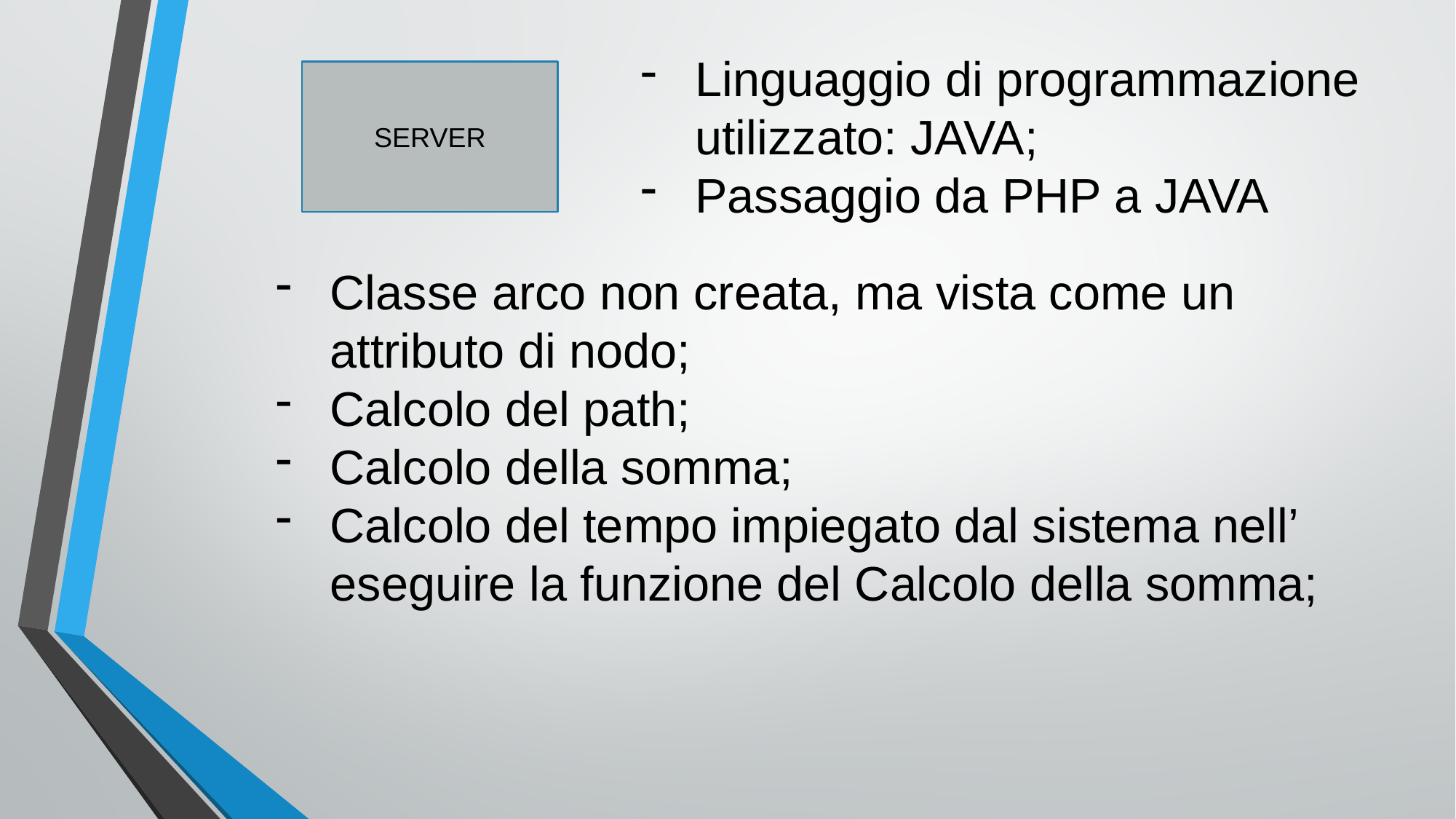

Linguaggio di programmazione utilizzato: JAVA;
Passaggio da PHP a JAVA
SERVER
Classe arco non creata, ma vista come un attributo di nodo;
Calcolo del path;
Calcolo della somma;
Calcolo del tempo impiegato dal sistema nell’ eseguire la funzione del Calcolo della somma;